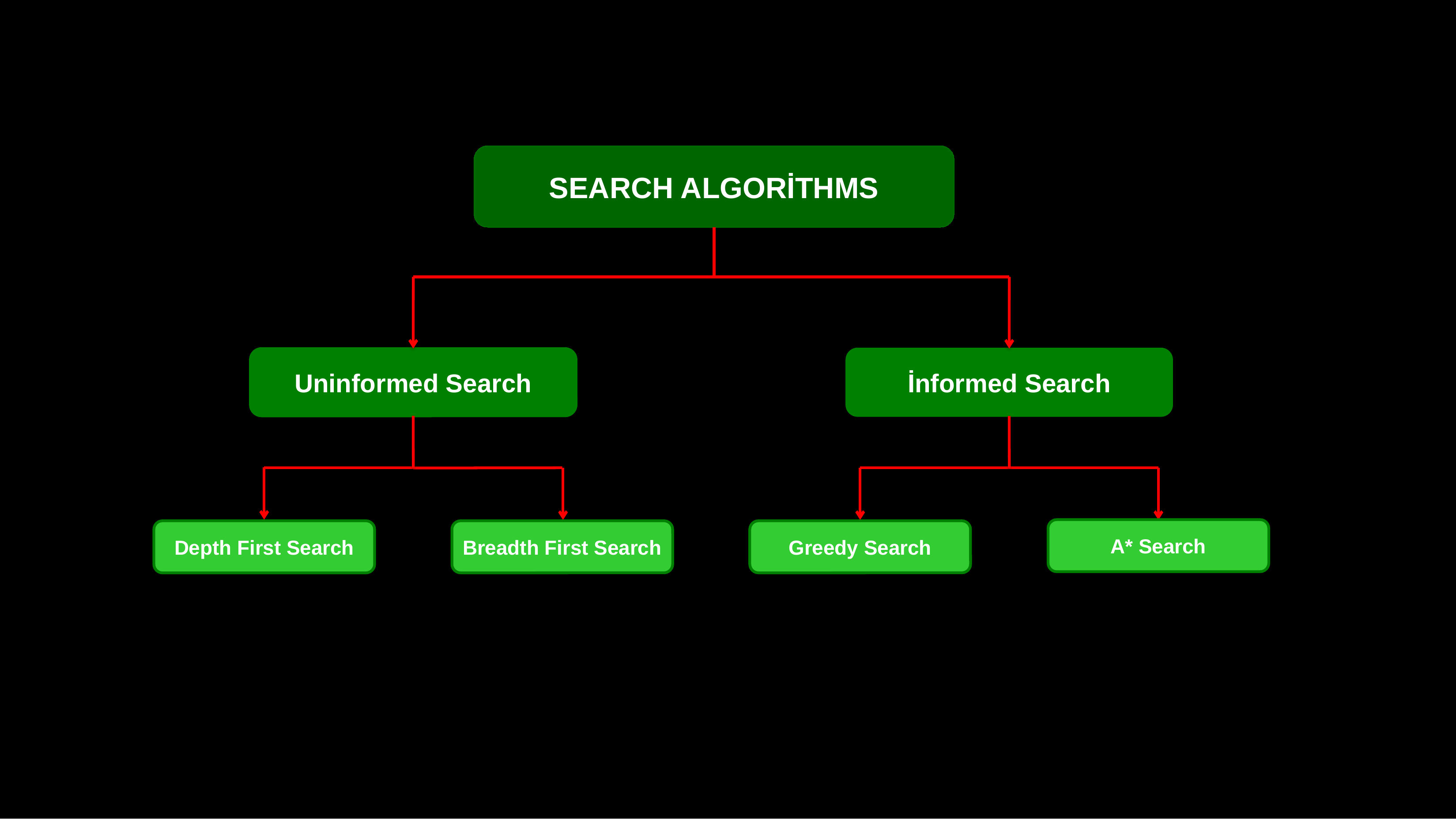

SEARCH ALGORİTHMS
Uninformed Search
İnformed Search
A* Search
Depth First Search
Breadth First Search
Greedy Search